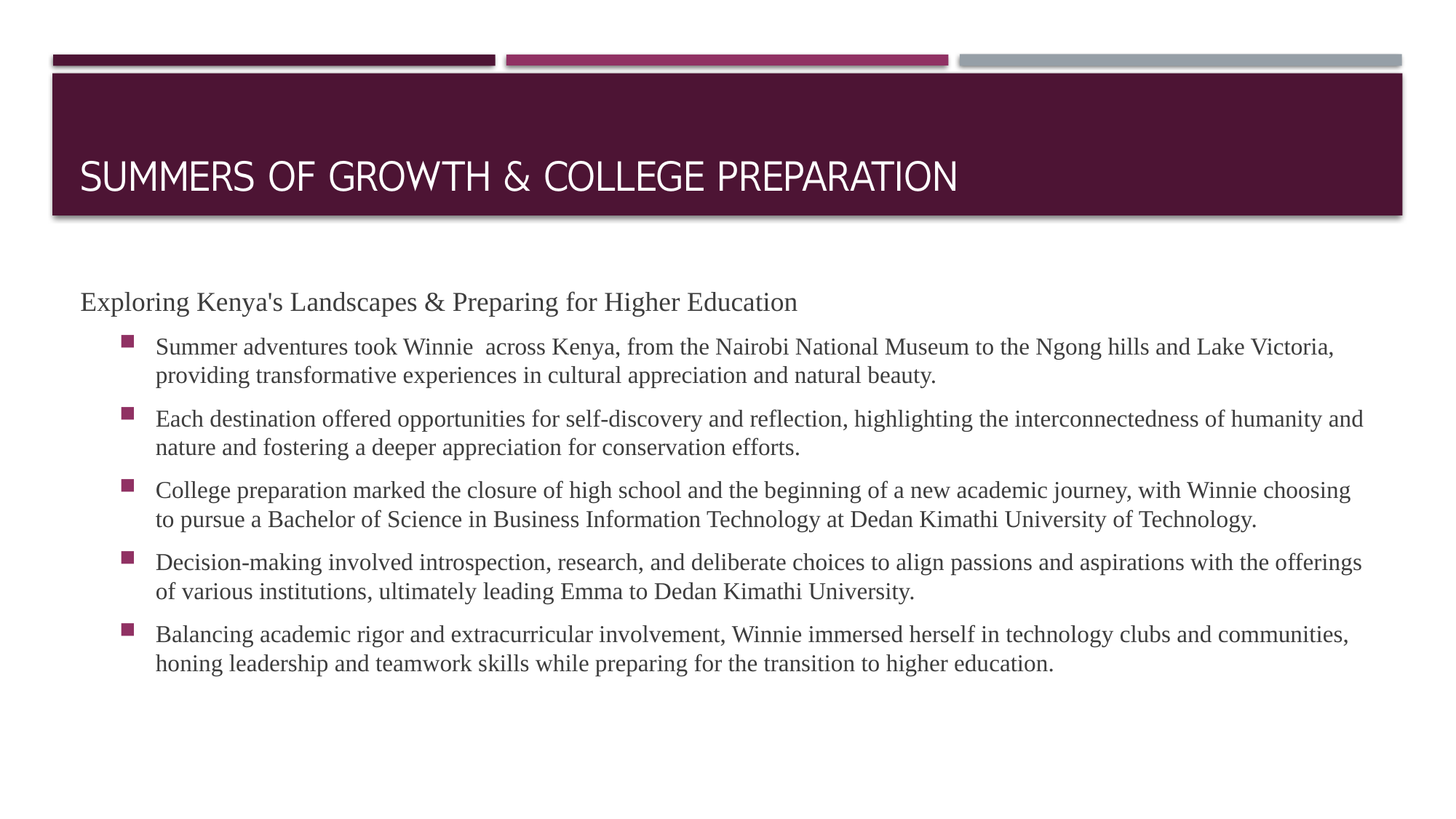

# Summers of Growth & College Preparation
Exploring Kenya's Landscapes & Preparing for Higher Education
Summer adventures took Winnie  across Kenya, from the Nairobi National Museum to the Ngong hills and Lake Victoria, providing transformative experiences in cultural appreciation and natural beauty.
Each destination offered opportunities for self-discovery and reflection, highlighting the interconnectedness of humanity and nature and fostering a deeper appreciation for conservation efforts.
College preparation marked the closure of high school and the beginning of a new academic journey, with Winnie choosing to pursue a Bachelor of Science in Business Information Technology at Dedan Kimathi University of Technology.
Decision-making involved introspection, research, and deliberate choices to align passions and aspirations with the offerings of various institutions, ultimately leading Emma to Dedan Kimathi University.
Balancing academic rigor and extracurricular involvement, Winnie immersed herself in technology clubs and communities, honing leadership and teamwork skills while preparing for the transition to higher education.